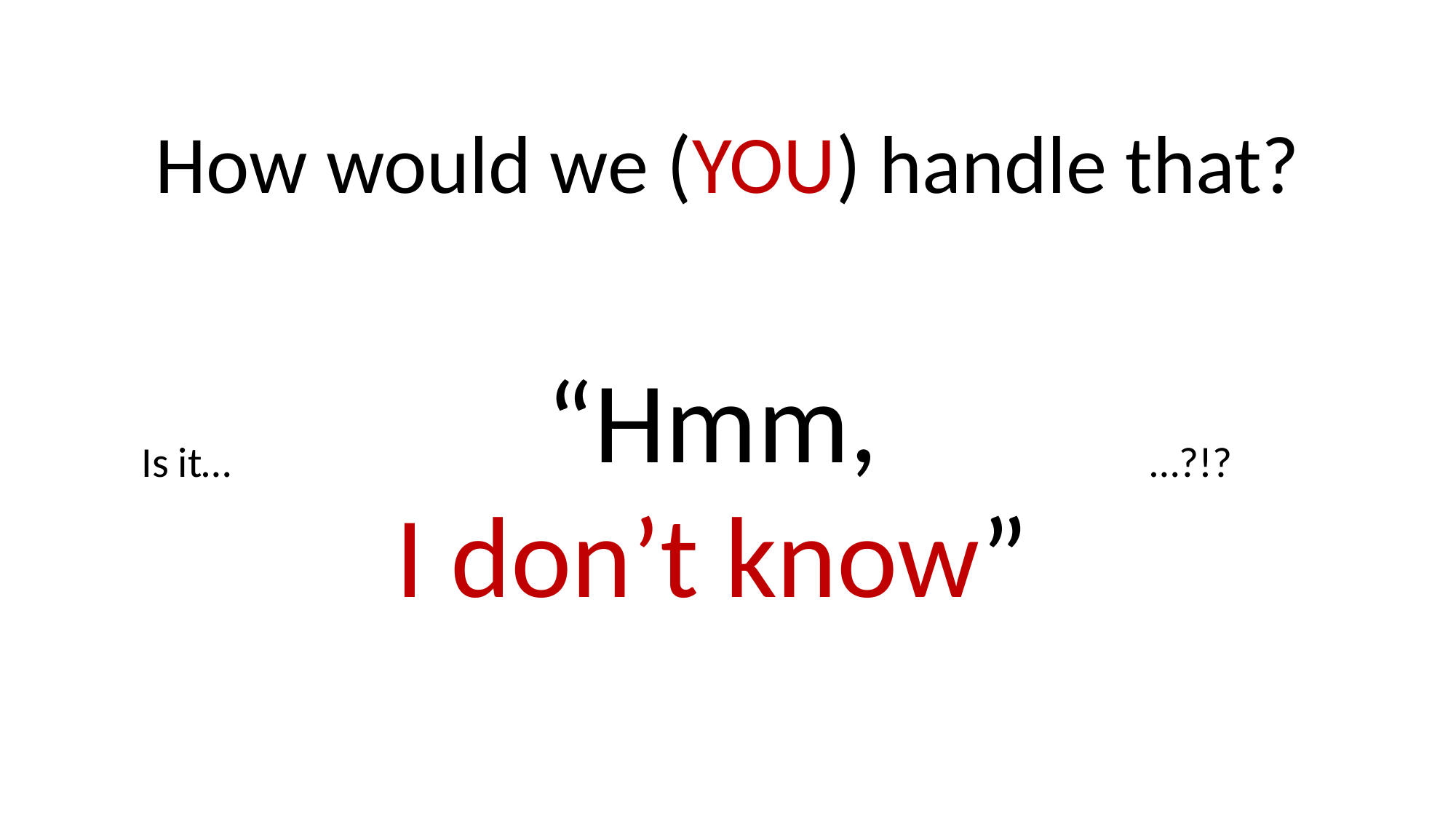

# How would we (YOU) handle that?
“Hmm,
I don’t know”
Is it…
…?!?